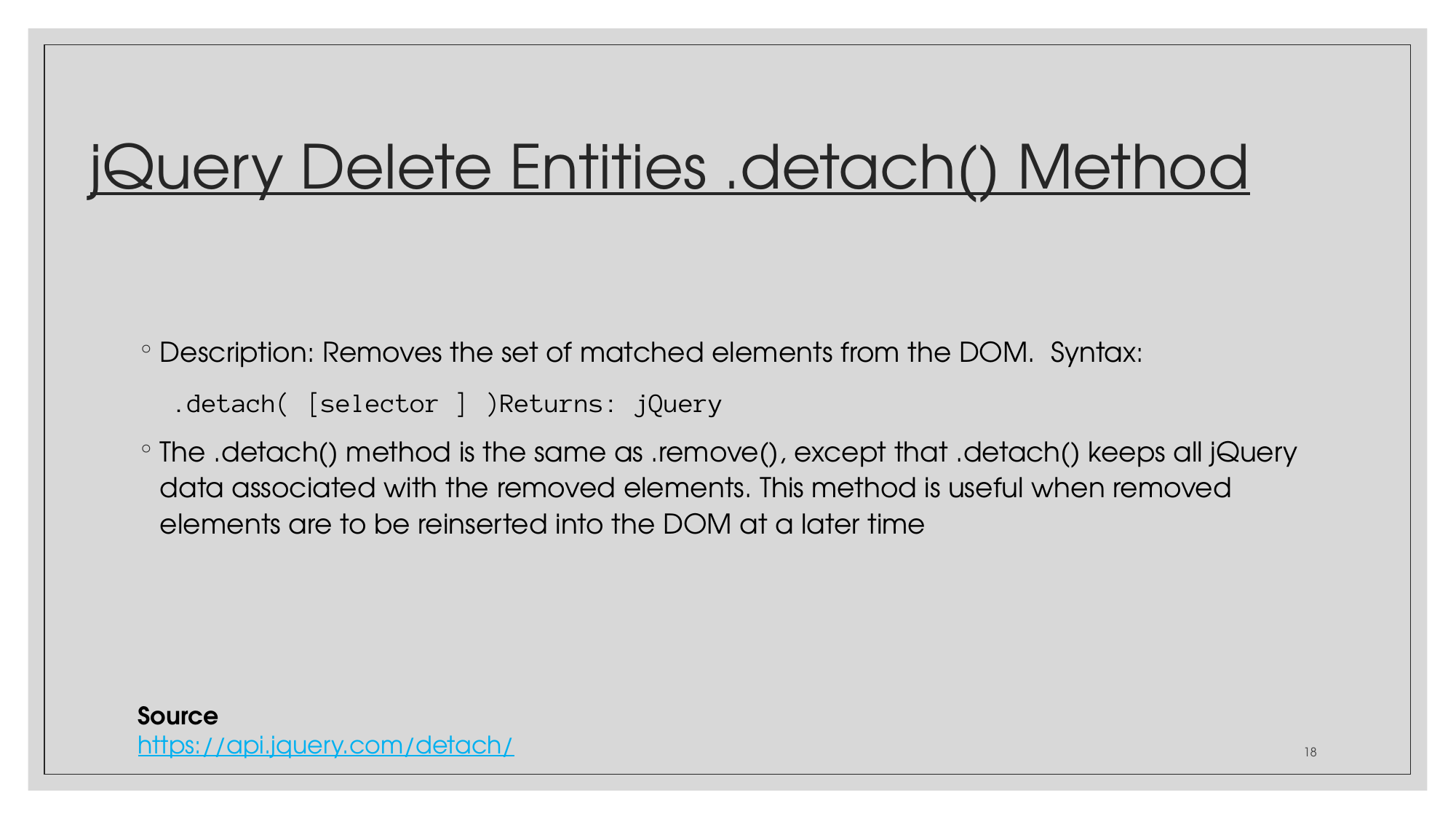

# jQuery Delete Entities .detach() Method
Description: Removes the set of matched elements from the DOM.  Syntax:
.detach( [selector ] )Returns: jQuery
The .detach() method is the same as .remove(), except that .detach() keeps all jQuery data associated with the removed elements. This method is useful when removed elements are to be reinserted into the DOM at a later time
Source
https://api.jquery.com/detach/
18